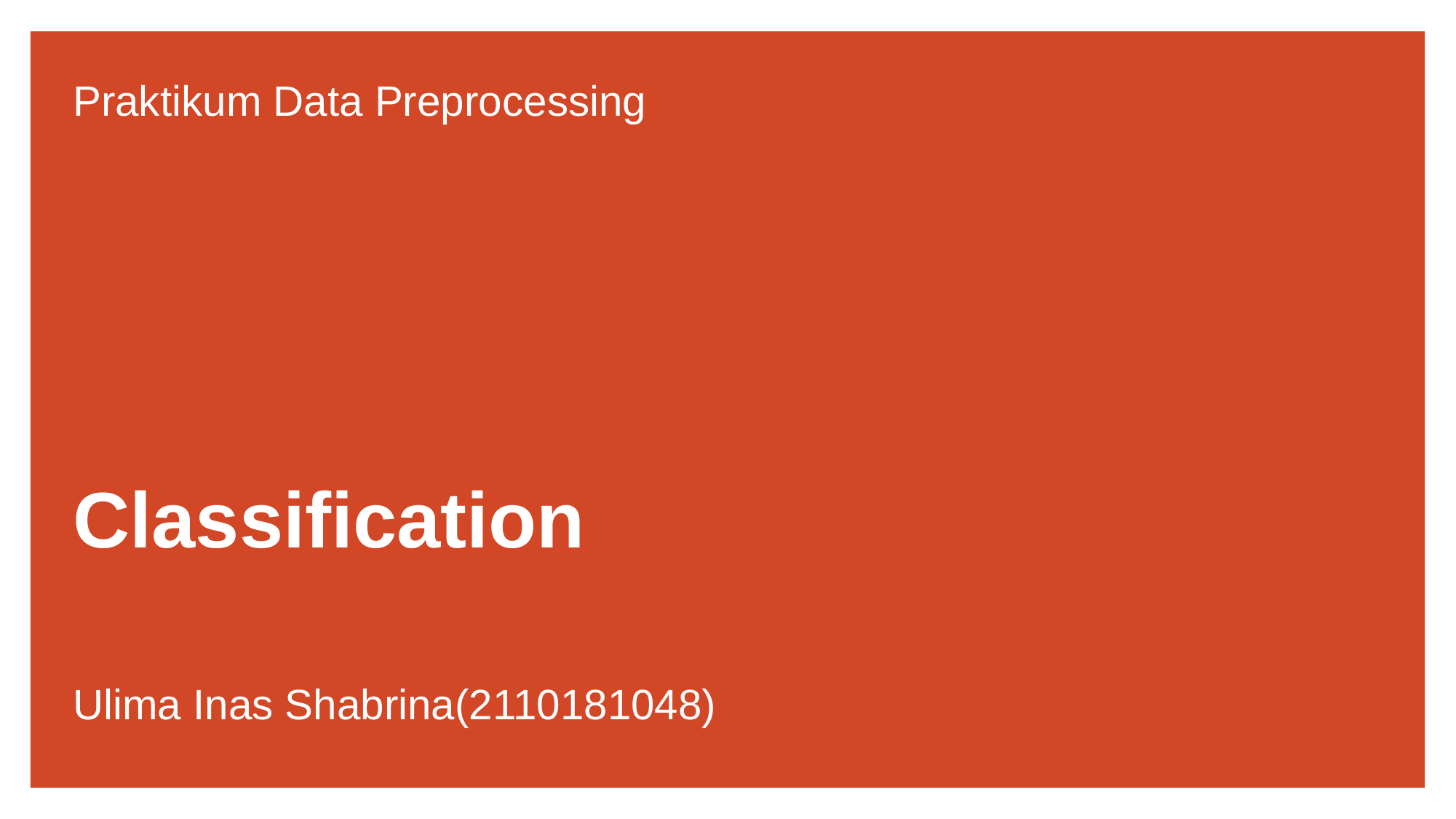

# Praktikum Data Preprocessing
Classification
Ulima Inas Shabrina(2110181048)